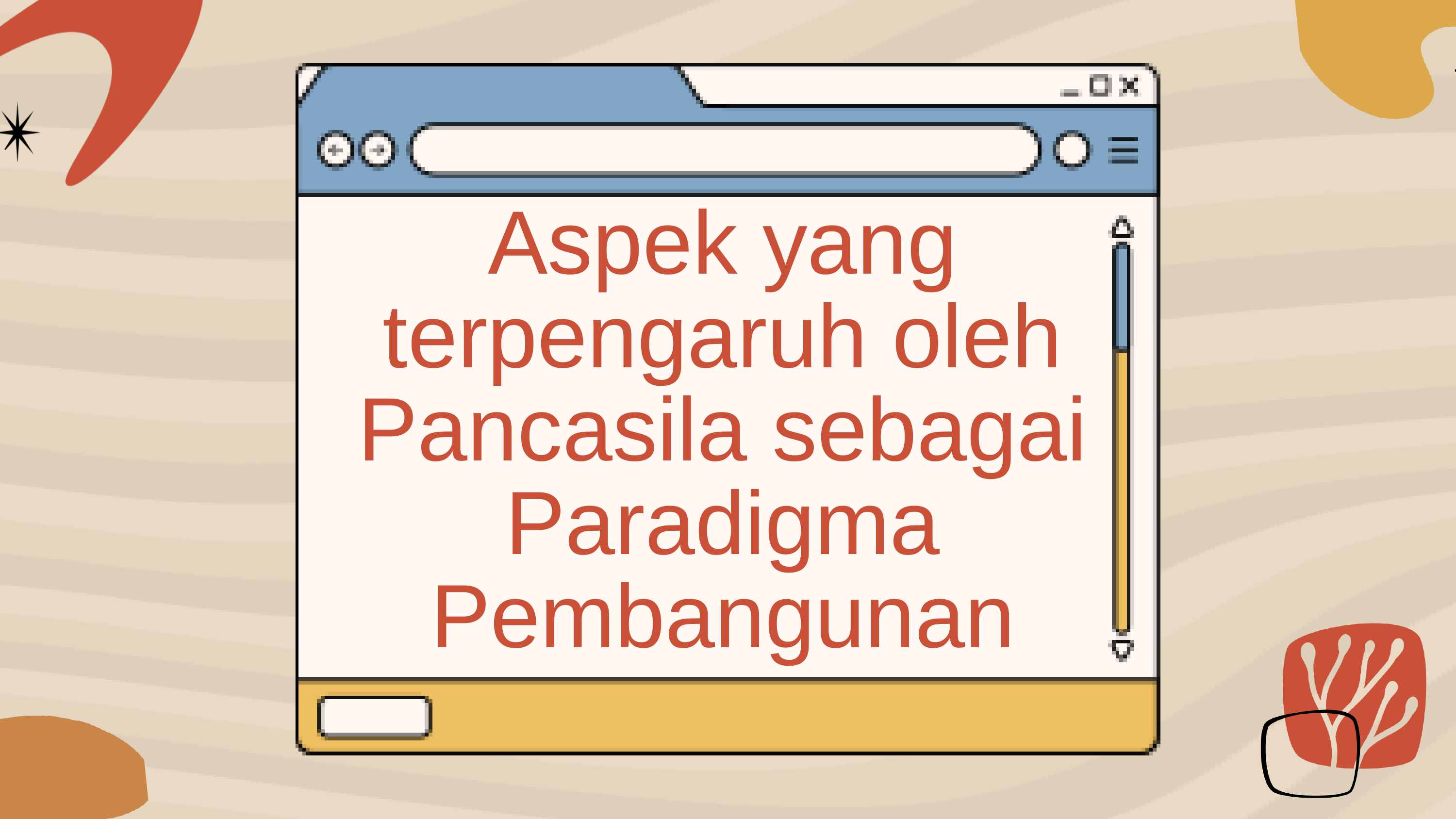

Aspek yang terpengaruh oleh Pancasila sebagai Paradigma Pembangunan